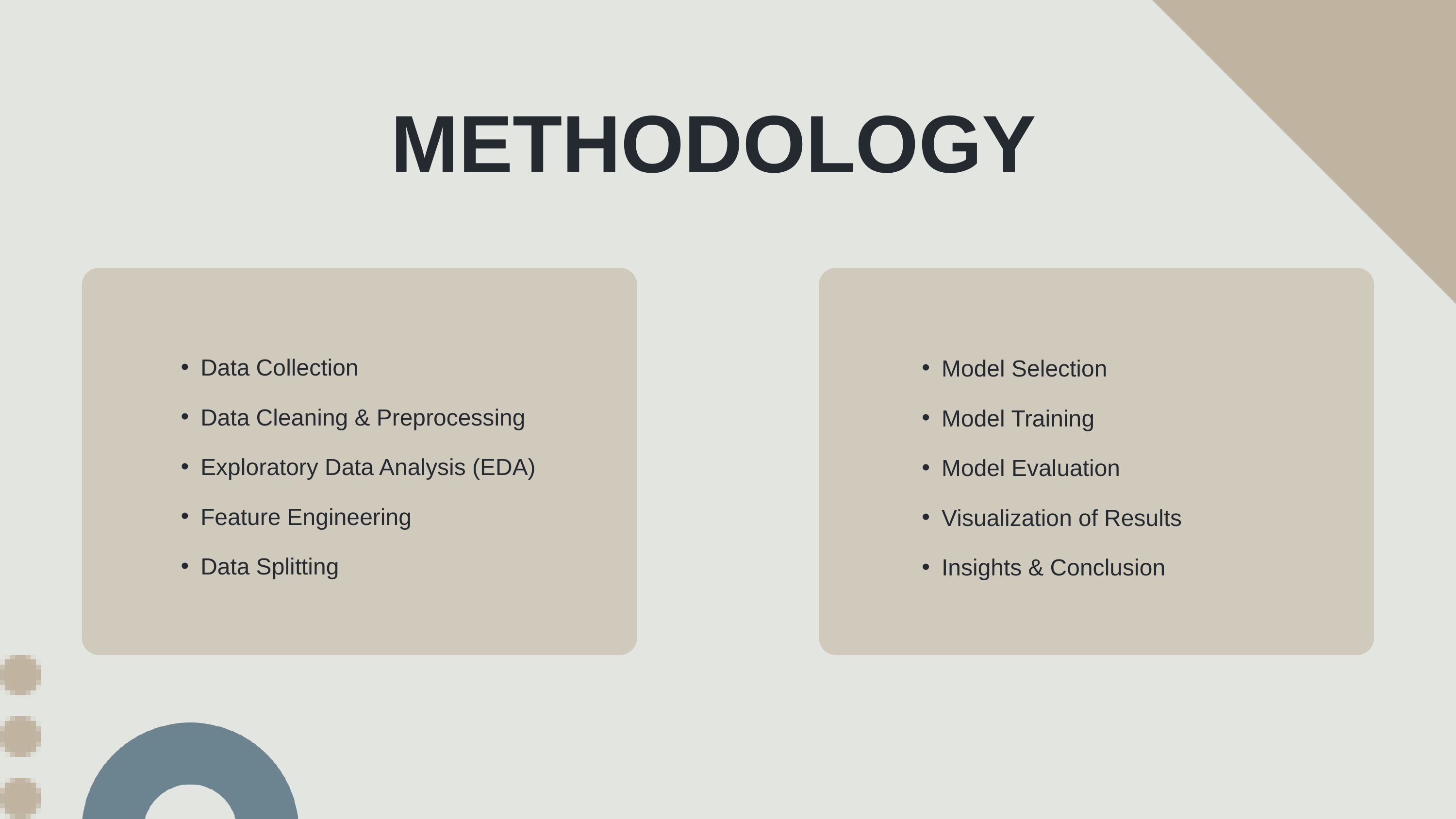

METHODOLOGY

Data Collection
Data Cleaning & Preprocessing
Exploratory Data Analysis (EDA)
Feature Engineering
Data Splitting

Model Selection
Model Training
Model Evaluation
Visualization of Results
Insights & Conclusion